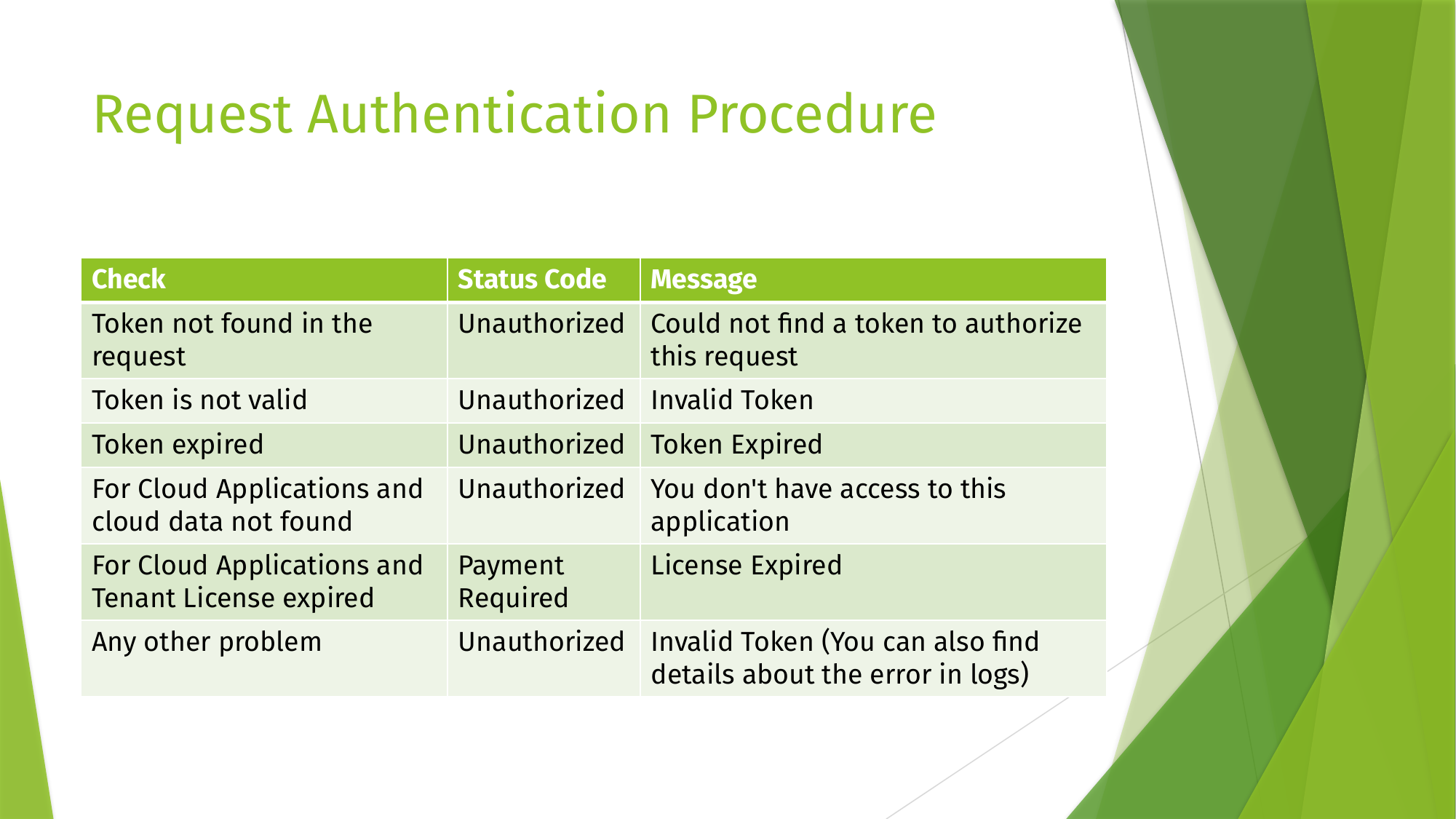

# Request Authentication Procedure
| Check | Status Code | Message |
| --- | --- | --- |
| Token not found in the request | Unauthorized | Could not find a token to authorize this request |
| Token is not valid | Unauthorized | Invalid Token |
| Token expired | Unauthorized | Token Expired |
| For Cloud Applications and cloud data not found | Unauthorized | You don't have access to this application |
| For Cloud Applications and Tenant License expired | Payment Required | License Expired |
| Any other problem | Unauthorized | Invalid Token (You can also find details about the error in logs) |